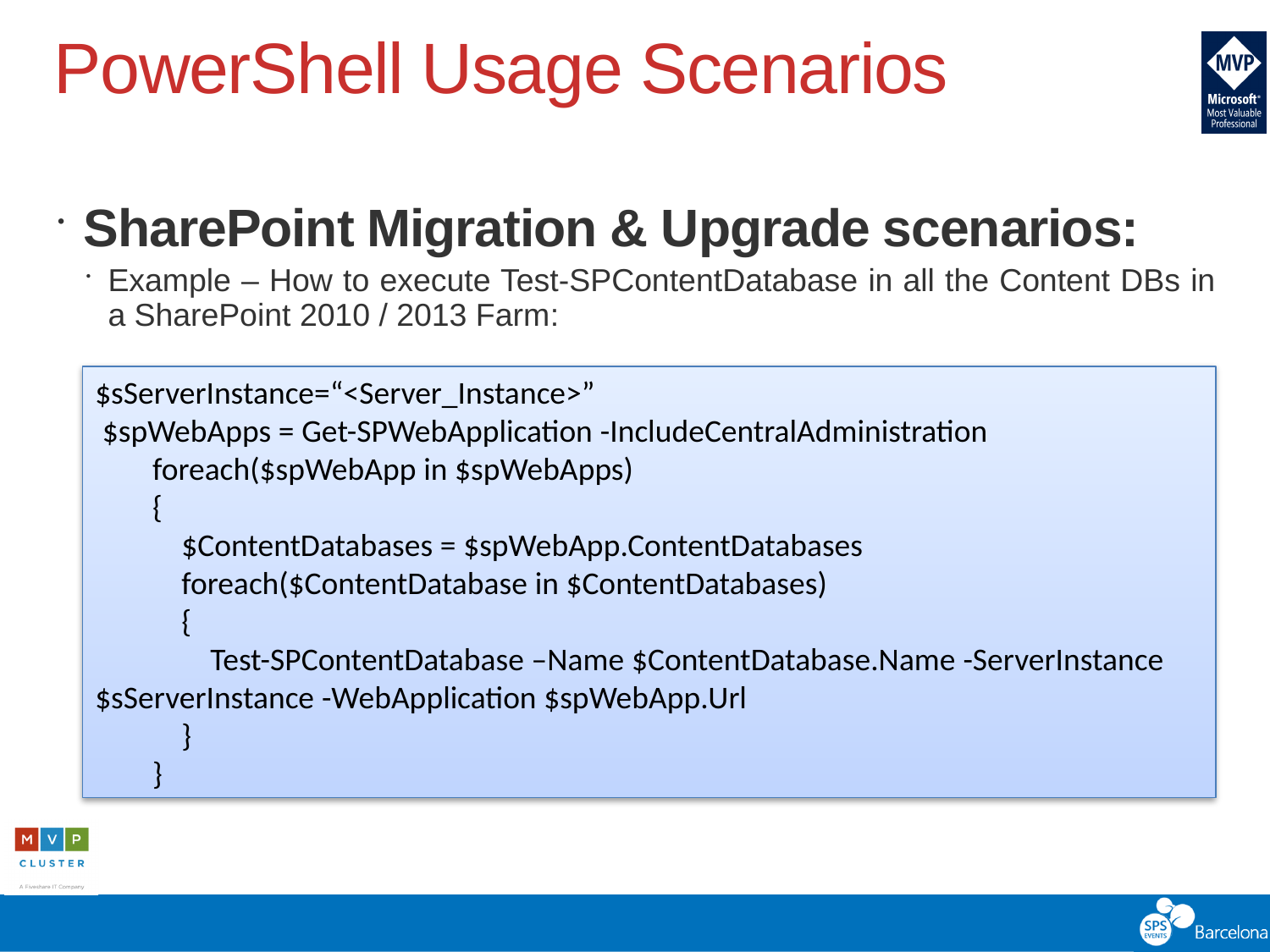

# PowerShell Usage Scenarios
SharePoint Migration & Upgrade scenarios:
Example – How to execute Test-SPContentDatabase in all the Content DBs in a SharePoint 2010 / 2013 Farm:

$sServerInstance=“<Server_Instance>”
 $spWebApps = Get-SPWebApplication -IncludeCentralAdministration
        foreach($spWebApp in $spWebApps)
        {
            $ContentDatabases = $spWebApp.ContentDatabases
            foreach($ContentDatabase in $ContentDatabases)
            {
                Test-SPContentDatabase –Name $ContentDatabase.Name -ServerInstance $sServerInstance -WebApplication $spWebApp.Url
            }
        }